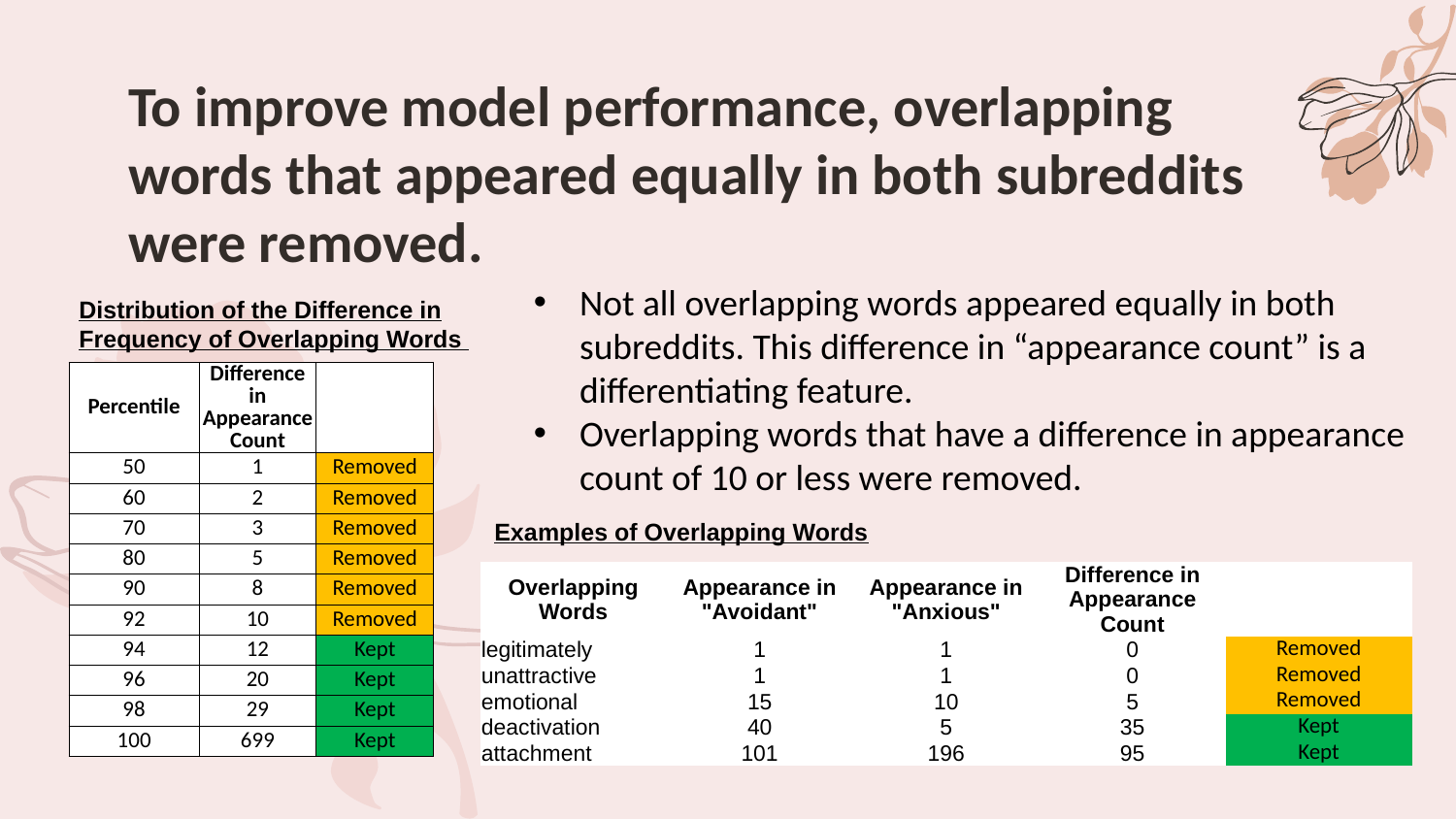

# To improve model performance, overlapping words that appeared equally in both subreddits were removed.
Not all overlapping words appeared equally in both subreddits. This difference in “appearance count” is a differentiating feature.
Overlapping words that have a difference in appearance count of 10 or less were removed.

Distribution of the Difference in Frequency of Overlapping Words

| Percentile | Difference in Appearance Count |  |
| --- | --- | --- |
| 50 | 1 | Removed |
| 60 | 2 | Removed |
| 70 | 3 | Removed |
| 80 | 5 | Removed |
| 90 | 8 | Removed |
| 92 | 10 | Removed |
| 94 | 12 | Kept |
| 96 | 20 | Kept |
| 98 | 29 | Kept |
| 100 | 699 | Kept |
Examples of Overlapping Words
| Overlapping Words | Appearance in "Avoidant" | Appearance in "Anxious" | Difference in Appearance Count |  |
| --- | --- | --- | --- | --- |
| legitimately | 1 | 1 | 0 | Removed |
| unattractive | 1 | 1 | 0 | Removed |
| emotional | 15 | 10 | 5 | Removed |
| deactivation | 40 | 5 | 35 | Kept |
| attachment | 101 | 196 | 95 | Kept |